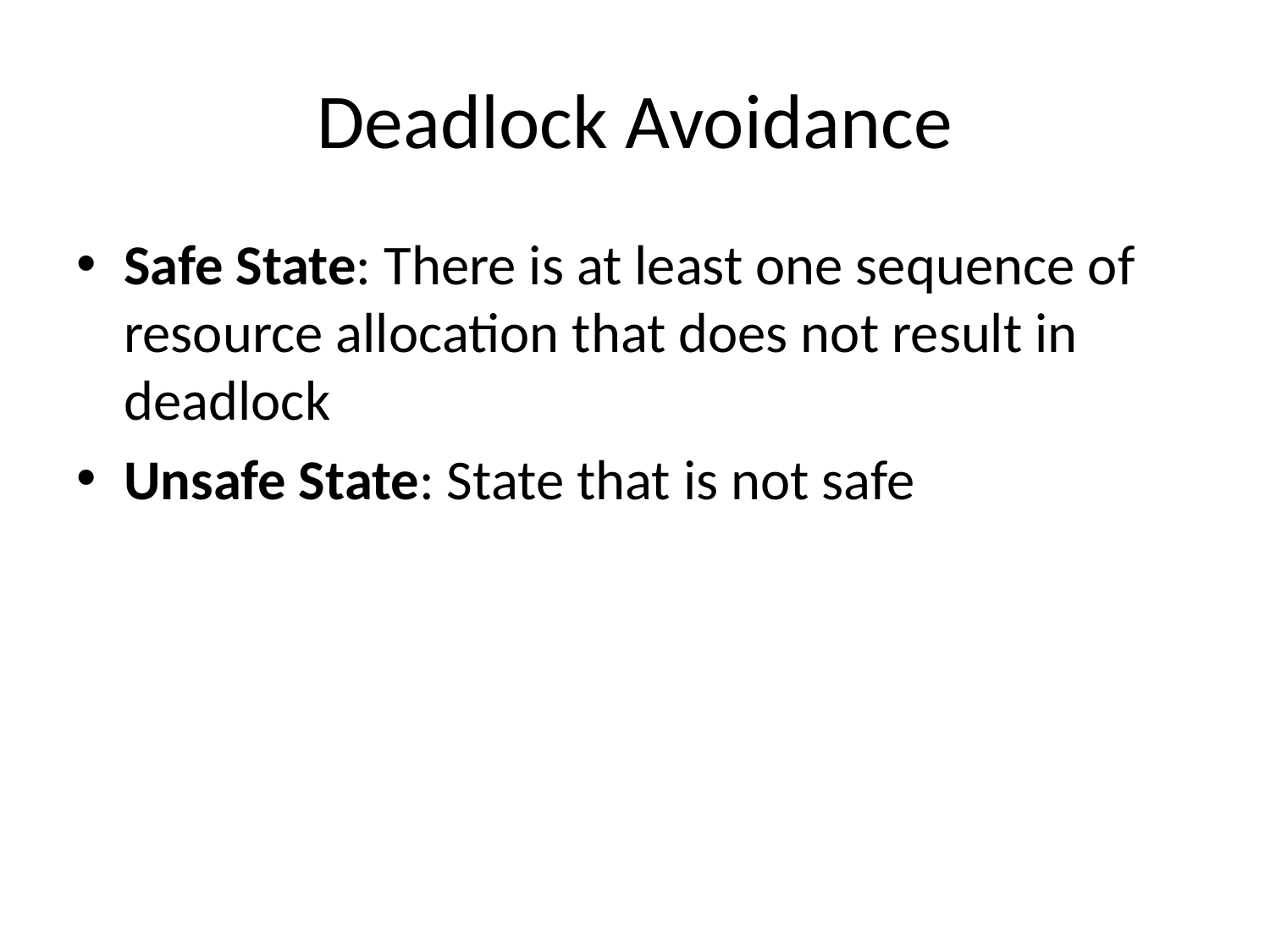

# Deadlock Avoidance
Safe State: There is at least one sequence of resource allocation that does not result in deadlock
Unsafe State: State that is not safe